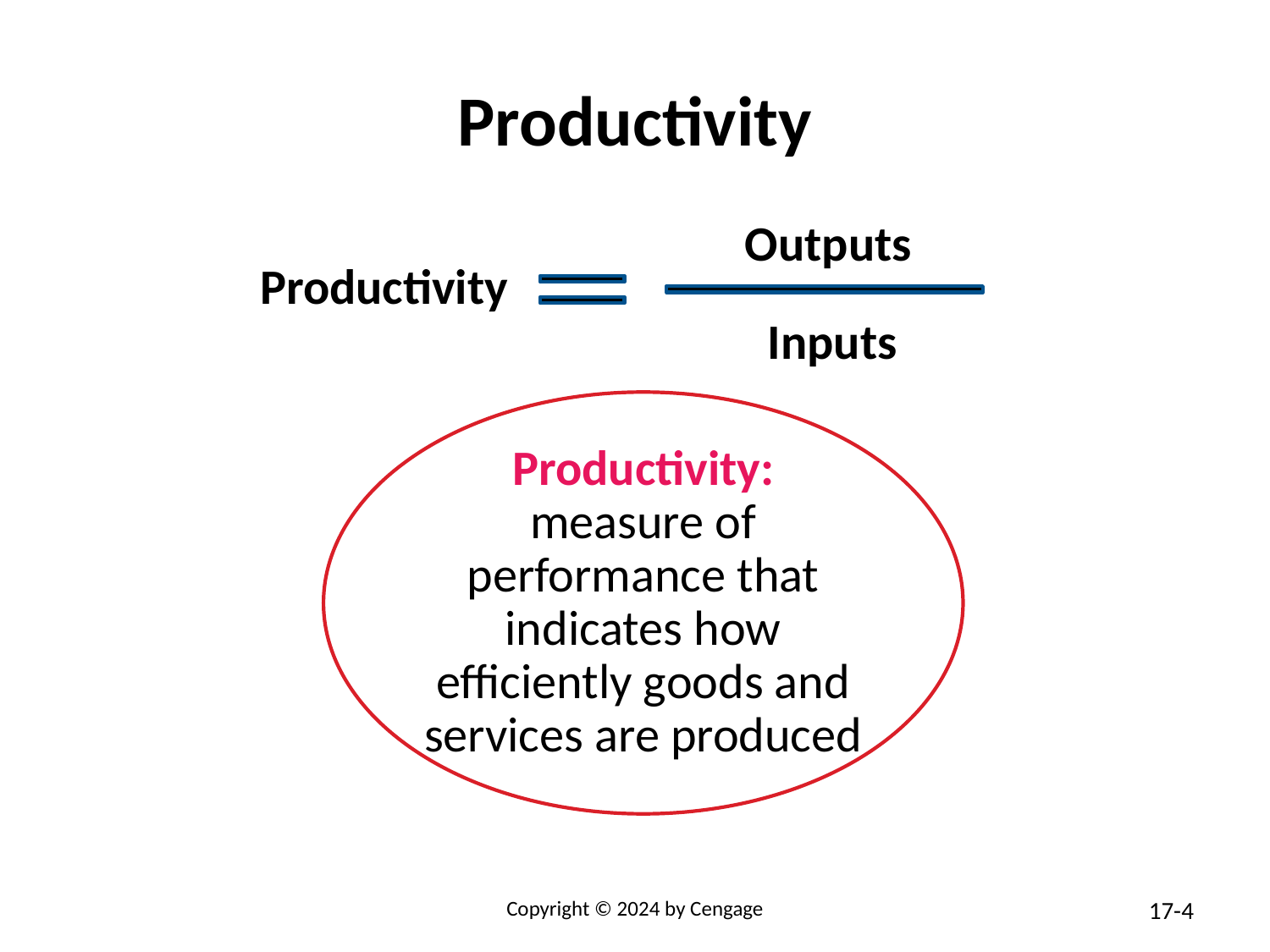

# Productivity
Outputs
Productivity

Inputs

Productivity: measure of performance that indicates how efficiently goods and services are produced
4
Copyright © 2024 by Cengage
17-4